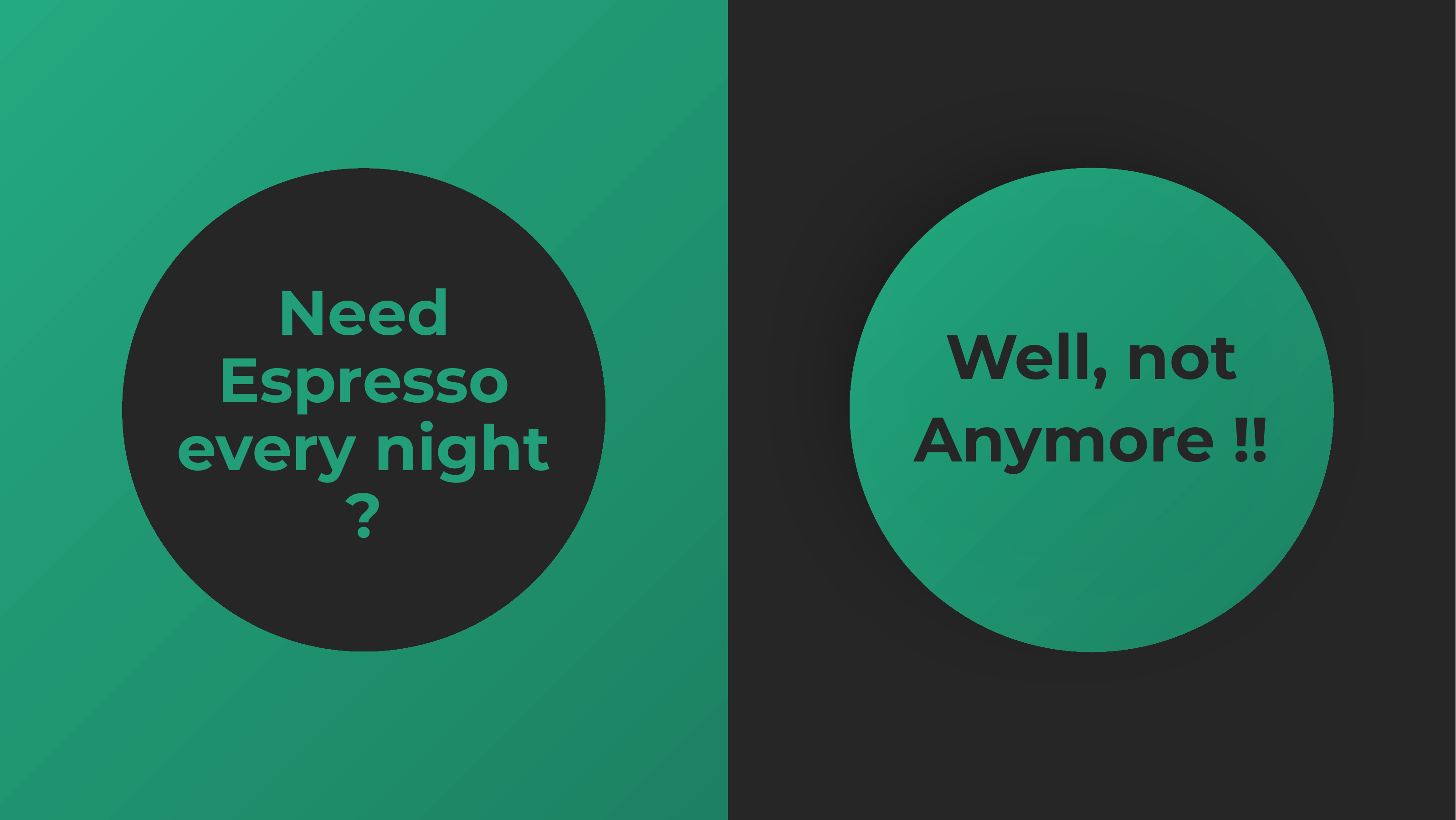

Need Espresso every night ?
Well, not
Anymore !!